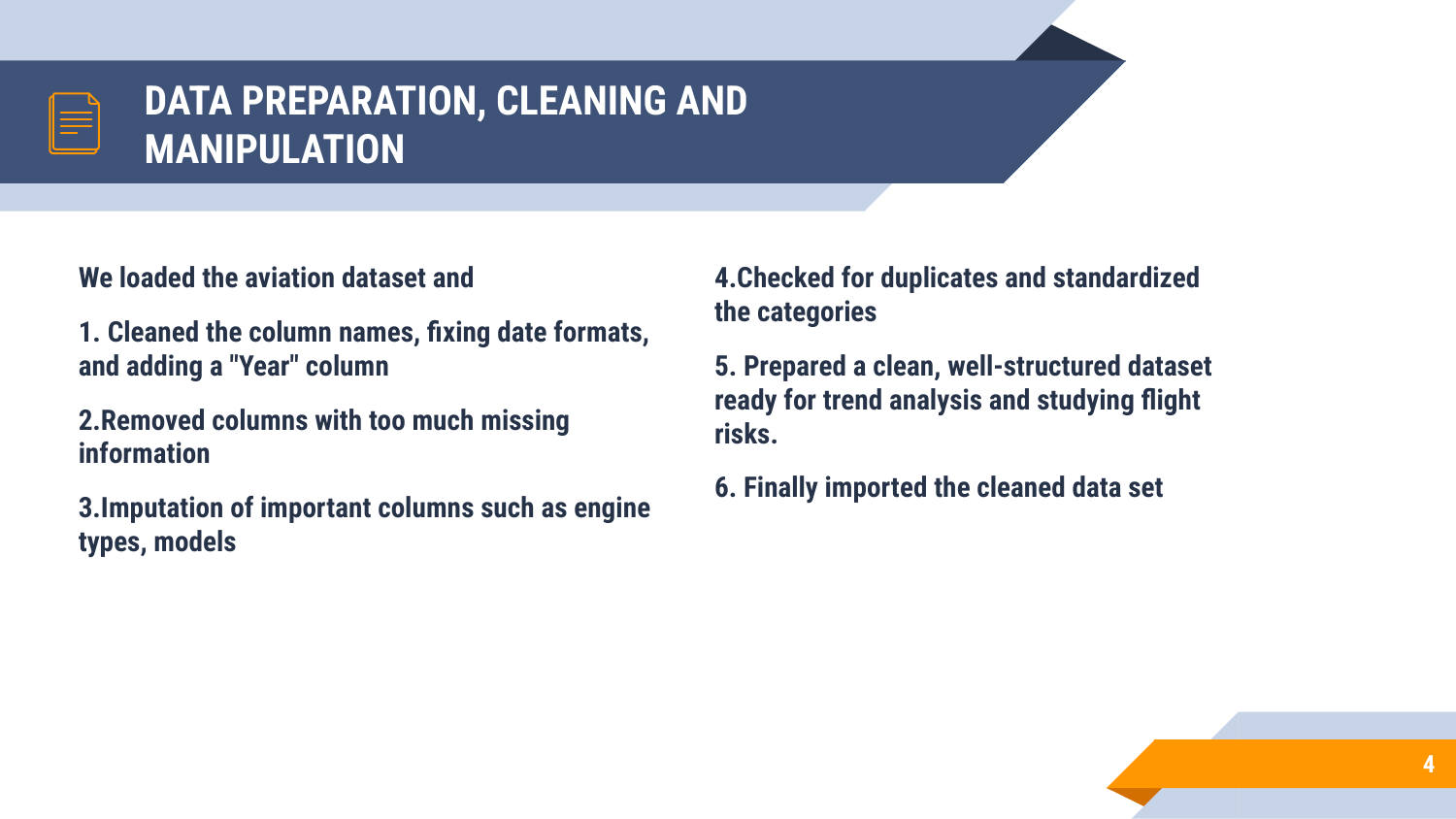

# DATA PREPARATION, CLEANING AND MANIPULATION

We loaded the aviation dataset and
1. Cleaned the column names, fixing date formats, and adding a "Year" column
2.Removed columns with too much missing information
3.Imputation of important columns such as engine types, models

4.Checked for duplicates and standardized the categories
5. Prepared a clean, well-structured dataset ready for trend analysis and studying flight risks.
6. Finally imported the cleaned data set

4